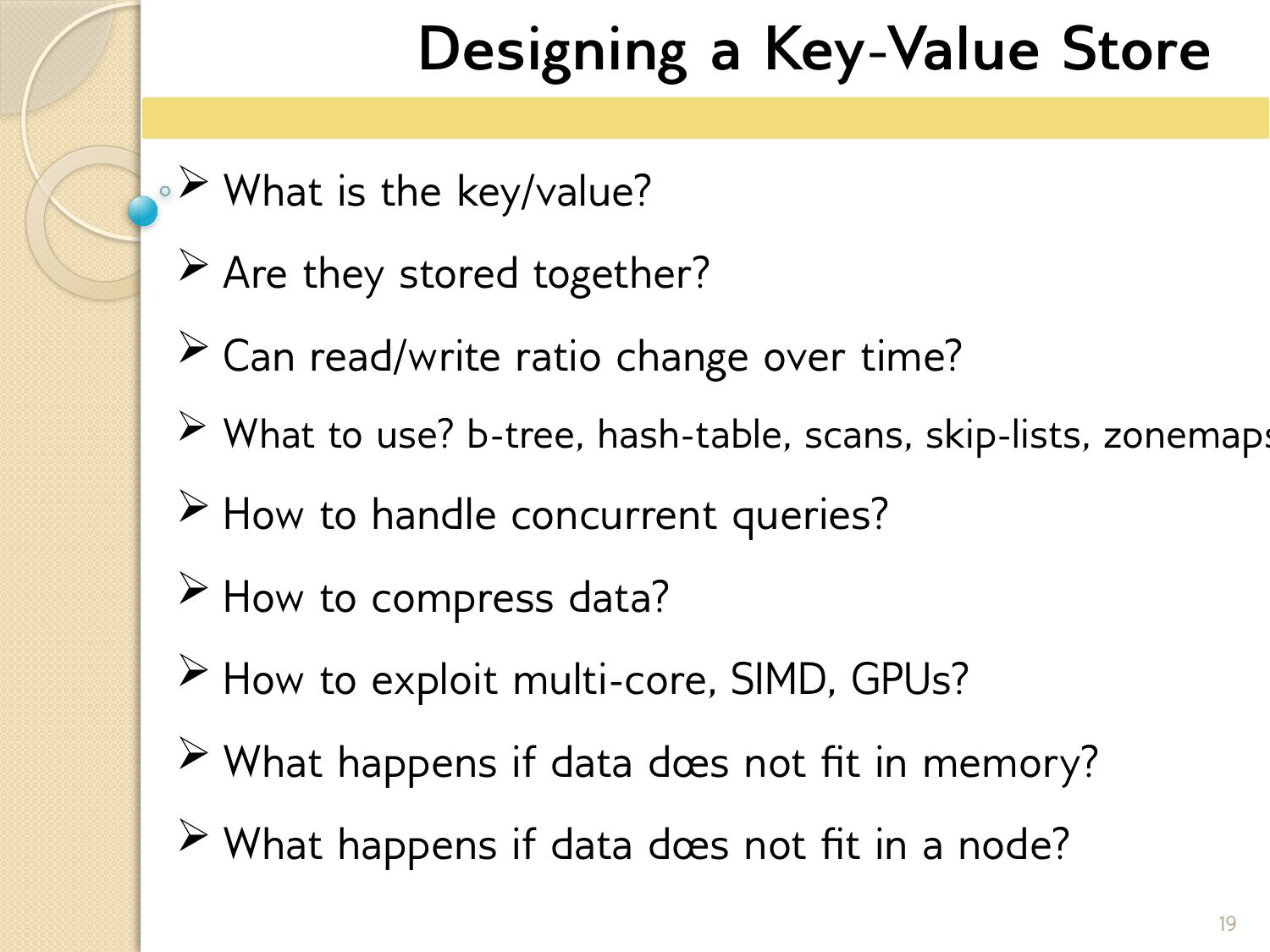

Designing a Key-Value Store

What is the key/value?
Are they stored together?
Can read/write ratio change over time?
What to use? b-tree, hash-table, scans, skip-lists, zonemaps?
How to handle concurrent queries?
How to compress data?
How to exploit multi-core, SIMD, GPUs?
What happens if data does not fit in memory?
What happens if data does not fit in a node?
19